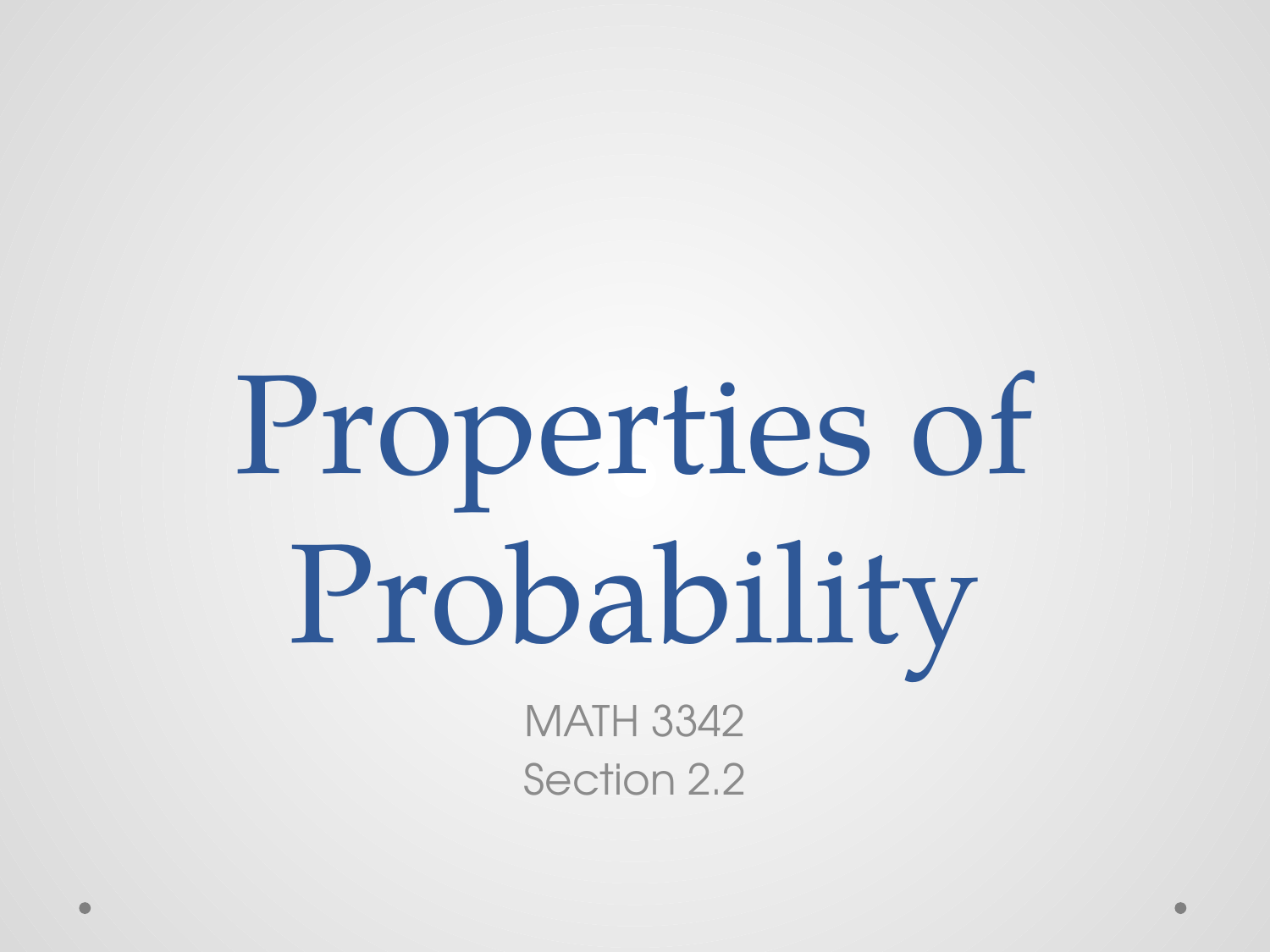

# Properties of Probability
MATH 3342
Section 2.2